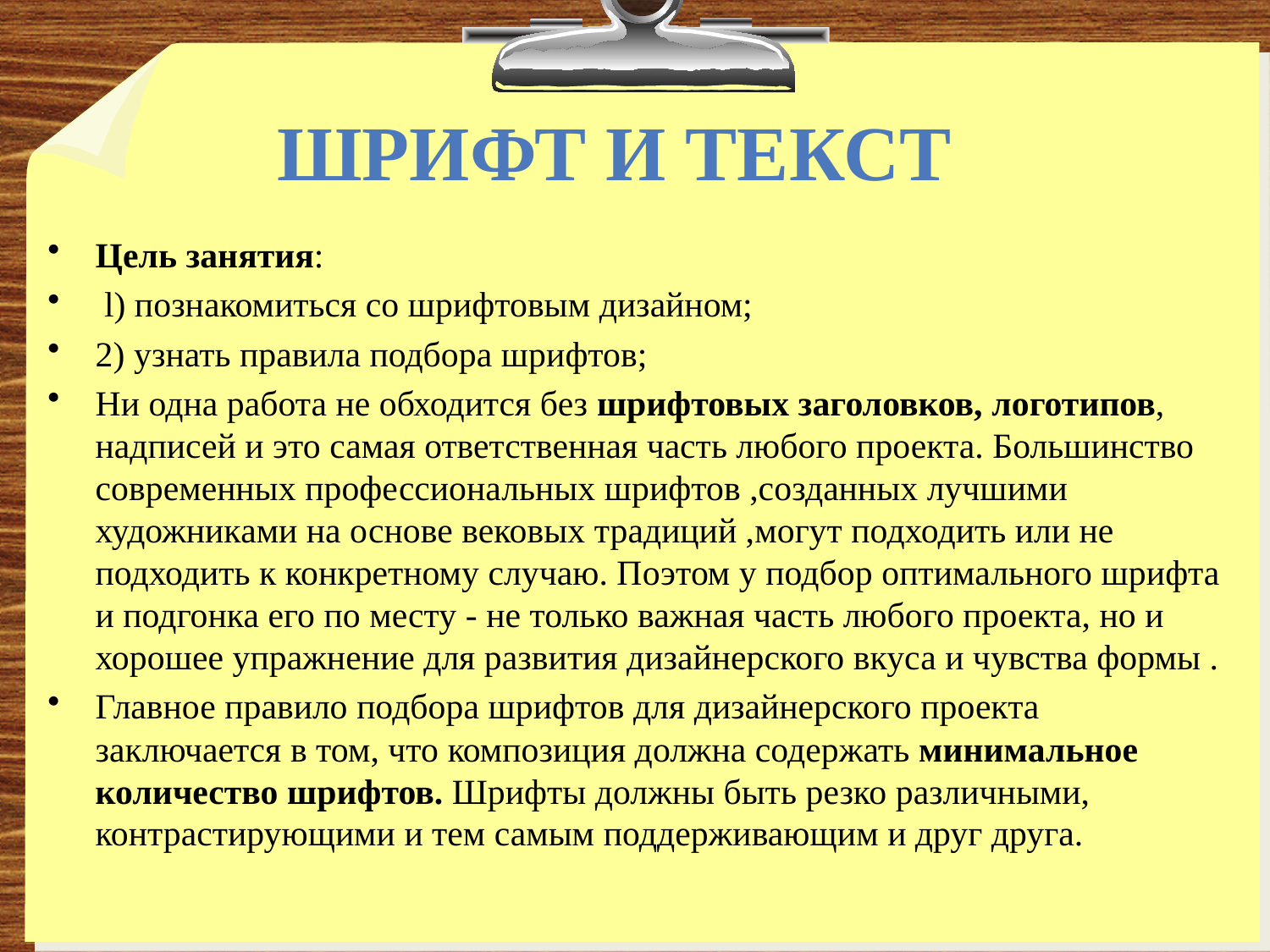

# Шрифт и текст
Цель занятия:
 l) познакомиться со шрифтовым дизайном;
2) узнать правила подбора шрифтов;
Ни одна работа не обходится без шрифтовых заголовков, логотипов, надписей и это самая ответственная часть любого проекта. Большинство современных профессиональных шрифтов ,созданных лучшими художниками на основе вековых традиций ,могут подходить или не подходить к конкретному случаю. Поэтом у подбор оптимального шрифта и подгонка его по месту - не только важная часть любого проекта, но и хорошее упражнение для развития дизайнерского вкуса и чувства формы .
Главное правило подбора шрифтов для дизайнерского проекта заключается в том, что композиция должна содержать минимальное количество шрифтов. Шрифты должны быть резко различными, контрастирующими и тем самым поддерживающим и друг друга.